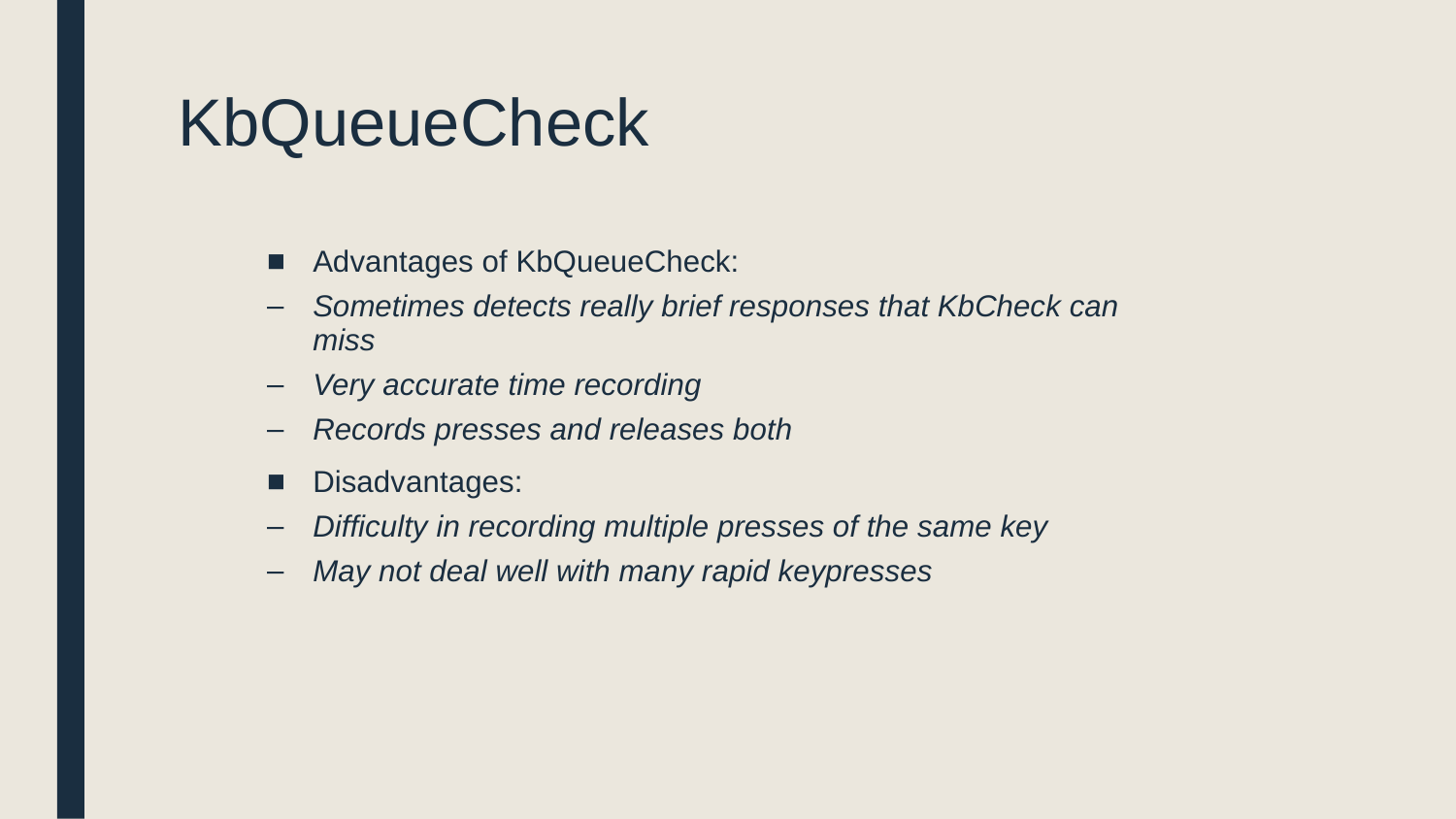

# KbQueueCheck
Advantages of KbQueueCheck:
Sometimes detects really brief responses that KbCheck can miss
Very accurate time recording
Records presses and releases both
Disadvantages:
Difficulty in recording multiple presses of the same key
May not deal well with many rapid keypresses